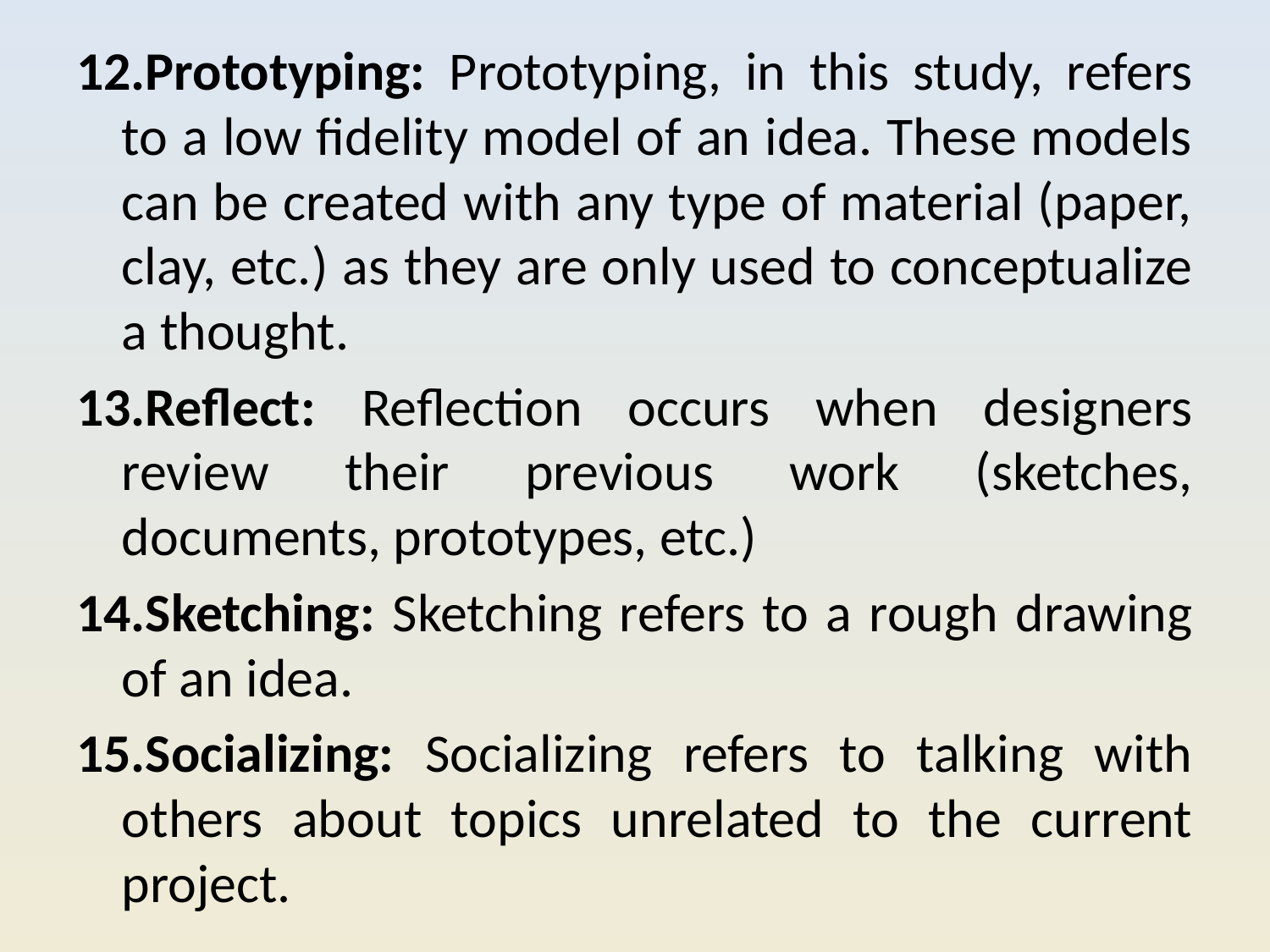

12.Prototyping: Prototyping, in this study, refers to a low fidelity model of an idea. These models can be created with any type of material (paper, clay, etc.) as they are only used to conceptualize a thought.
13.Reflect: Reflection occurs when designers review their previous work (sketches, documents, prototypes, etc.)
14.Sketching: Sketching refers to a rough drawing of an idea.
15.Socializing: Socializing refers to talking with others about topics unrelated to the current project.